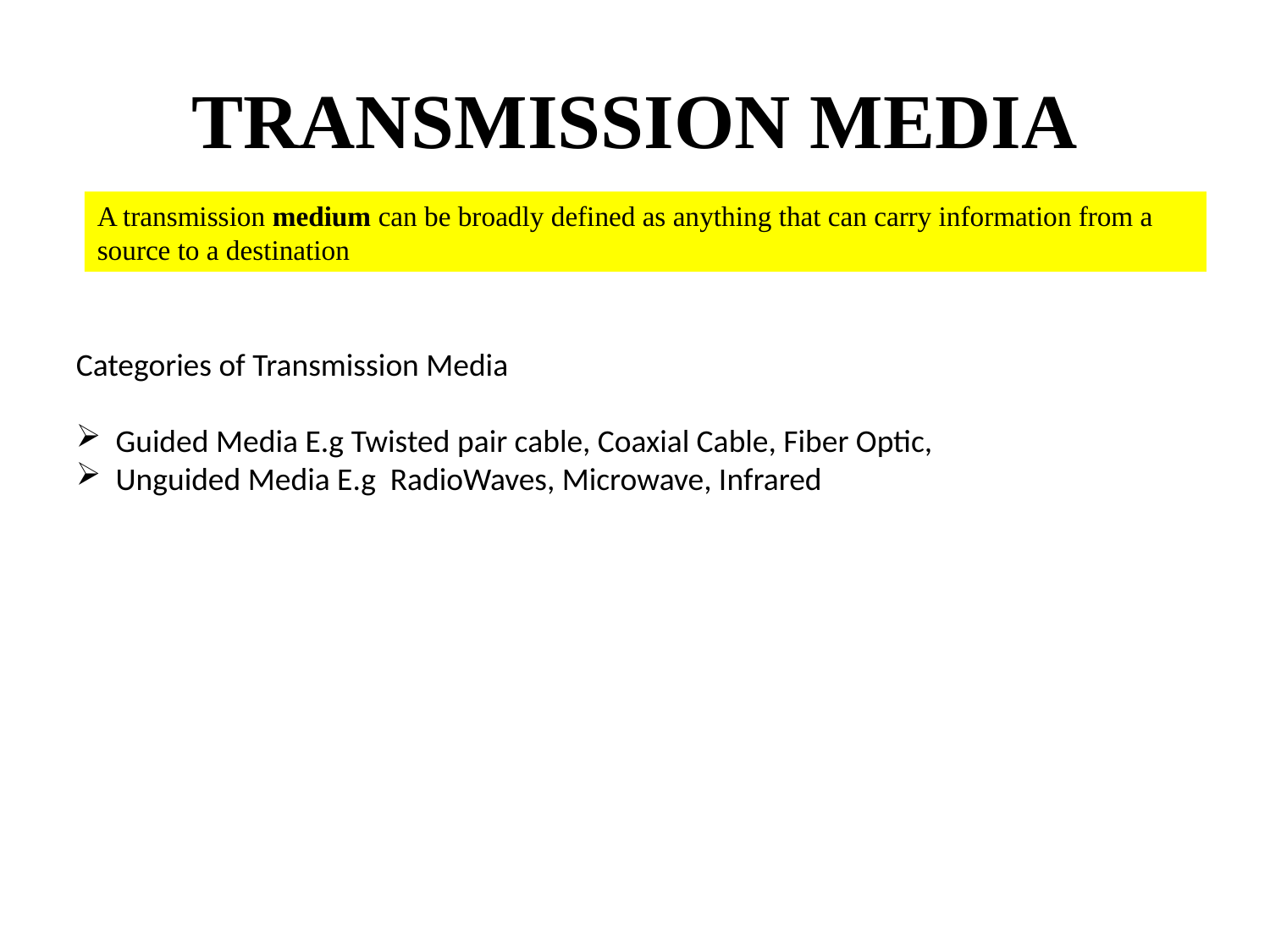

# TRANSMISSION MEDIA
A transmission medium can be broadly defined as anything that can carry information from a source to a destination
Categories of Transmission Media

Guided Media E.g Twisted pair cable, Coaxial Cable, Fiber Optic,
Unguided Media E.g  RadioWaves, Microwave, Infrared